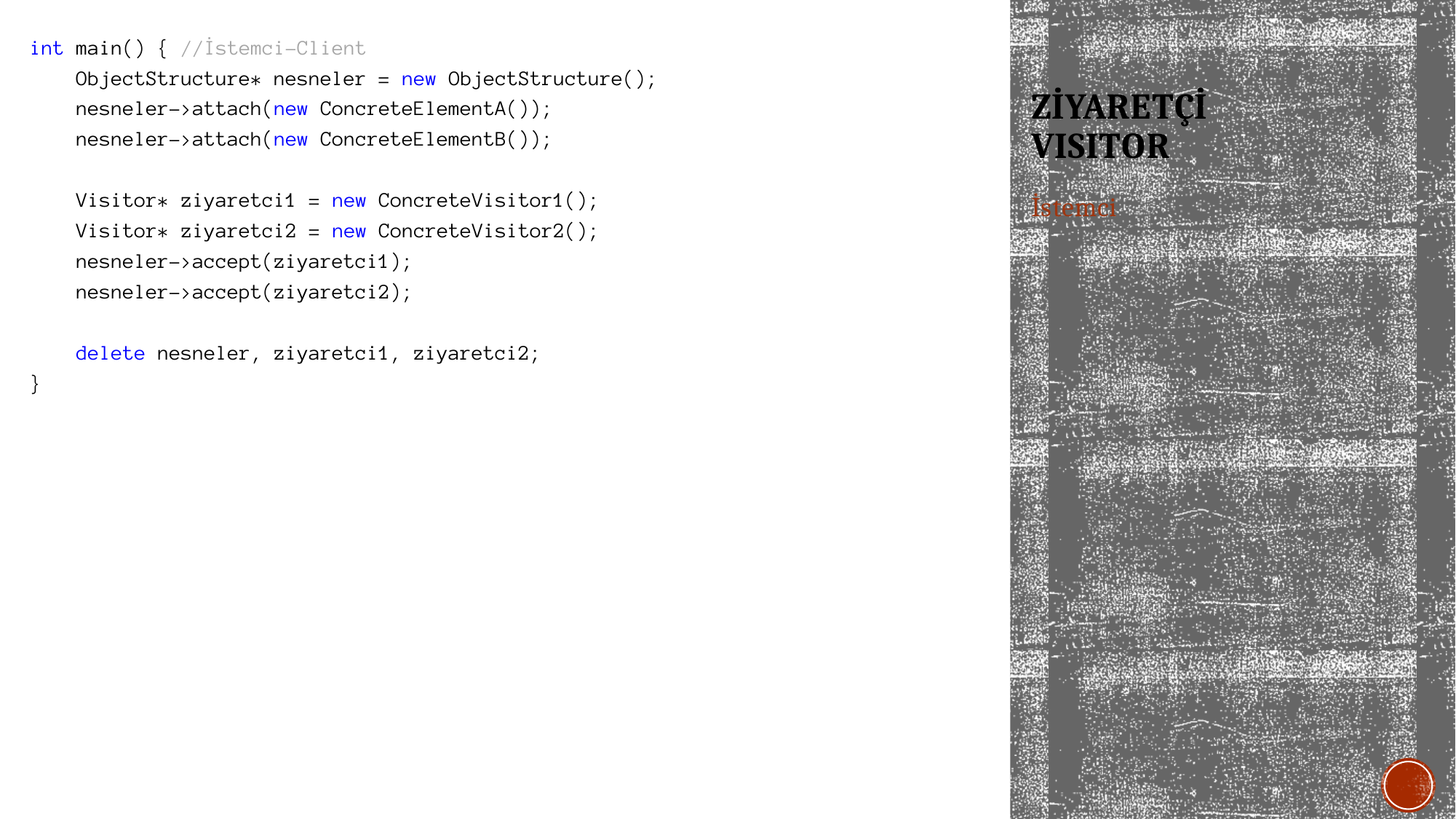

int main() { //İstemci-Client
    ObjectStructure* nesneler = new ObjectStructure();
    nesneler->attach(new ConcreteElementA());
    nesneler->attach(new ConcreteElementB());

    Visitor* ziyaretci1 = new ConcreteVisitor1();
    Visitor* ziyaretci2 = new ConcreteVisitor2();
    nesneler->accept(ziyaretci1);
    nesneler->accept(ziyaretci2);

    delete nesneler, ziyaretci1, ziyaretci2;
}
# ZİYARETÇİ VISITOR
İstemci